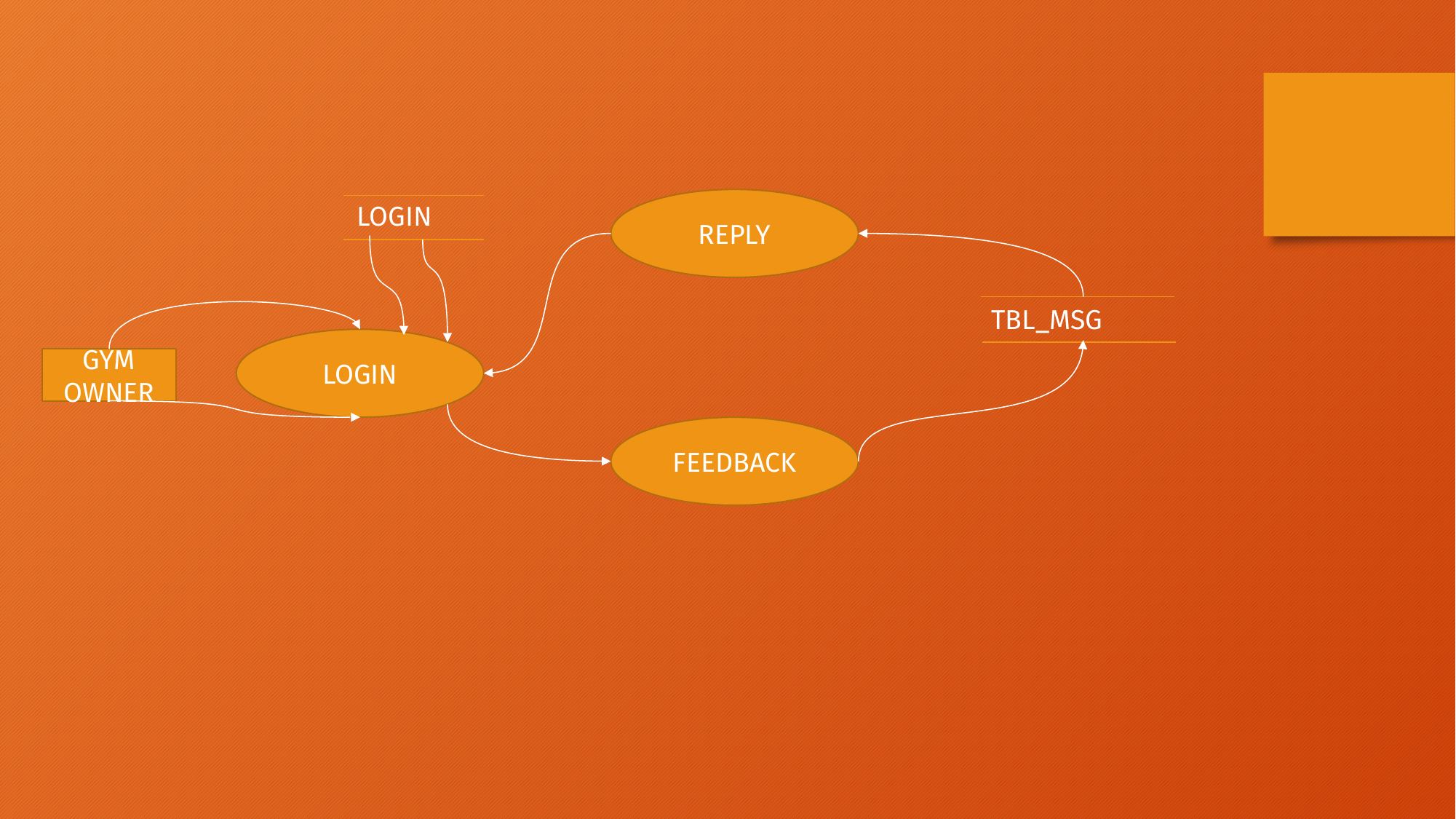

REPLY
LOGIN
TBL_MSG
LOGIN
GYM OWNER
FEEDBACK